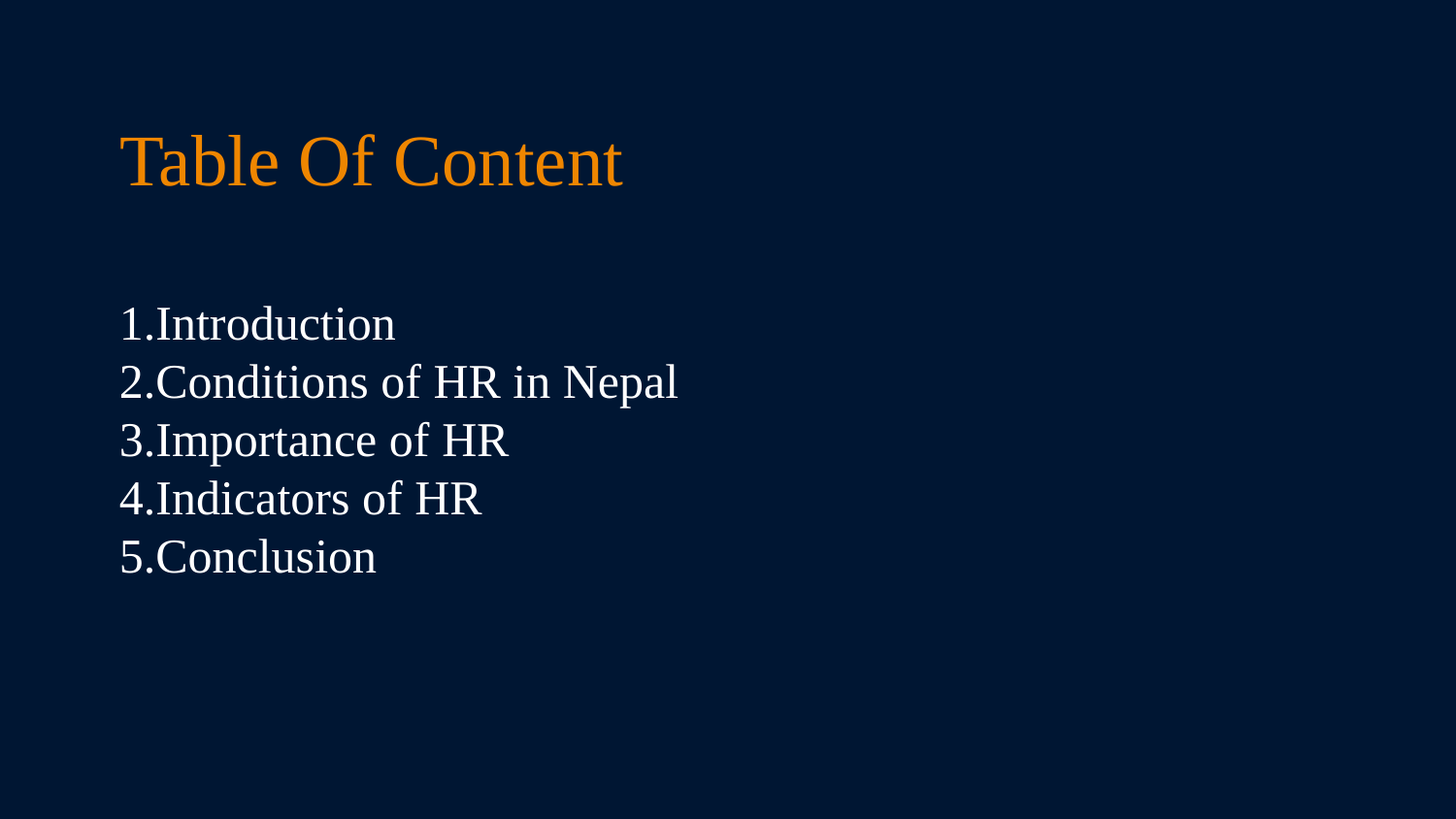

Table Of Content
1.Introduction
2.Conditions of HR in Nepal
3.Importance of HR
4.Indicators of HR
5.Conclusion